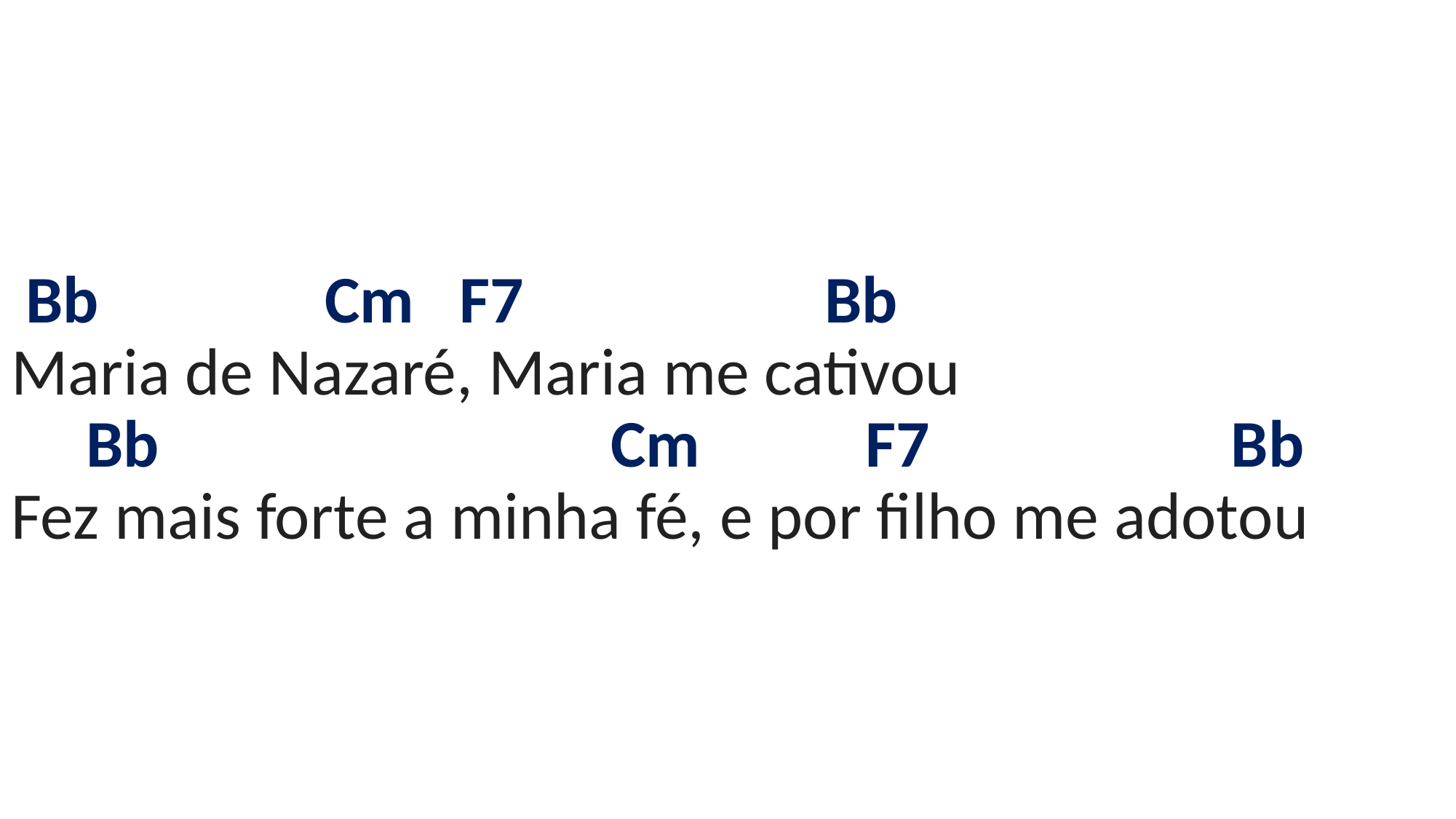

# Bb               Cm   F7                    Bb Maria de Nazaré, Maria me cativou Bb                              Cm           F7                    Bb Fez mais forte a minha fé, e por filho me adotou